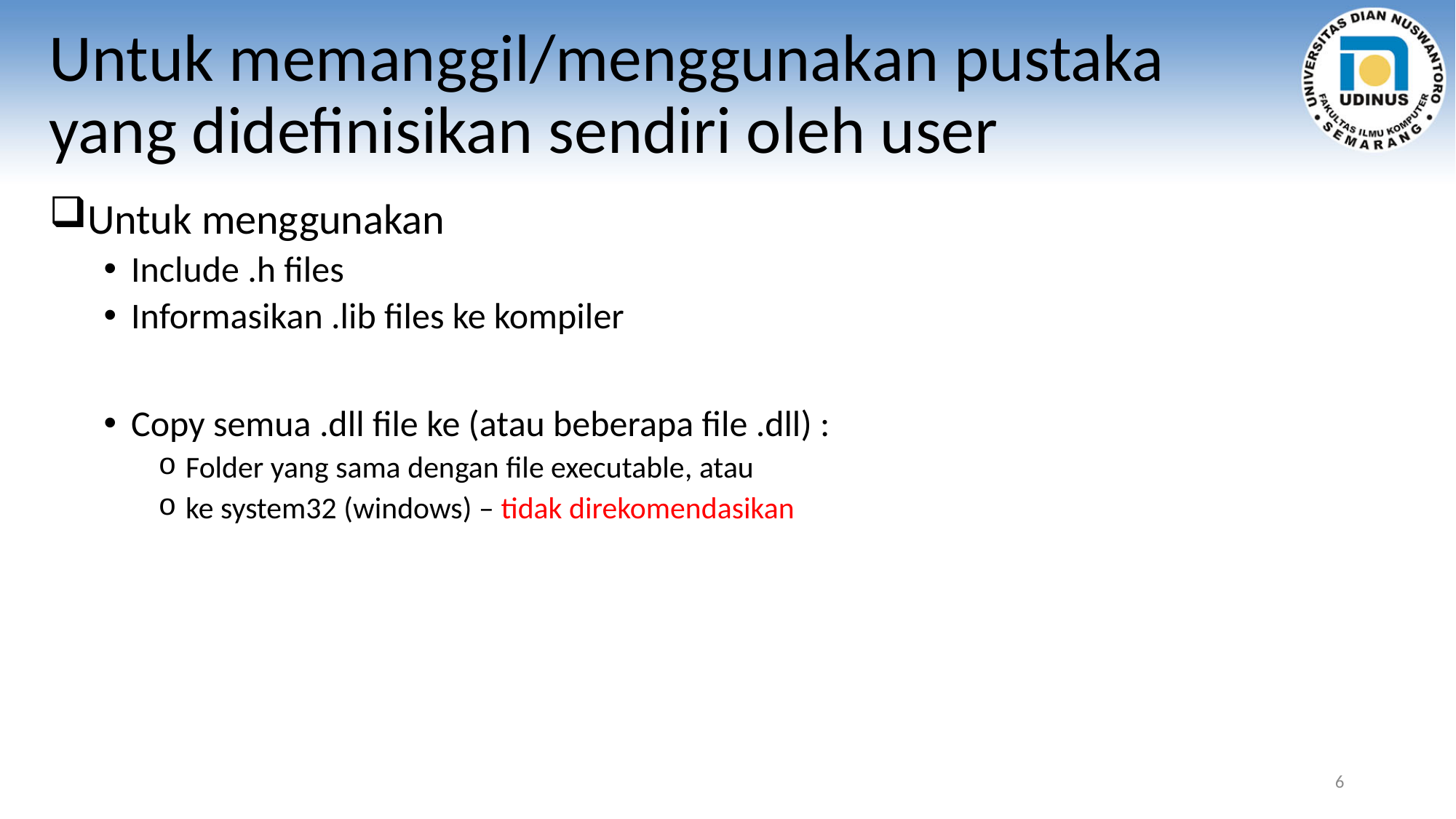

# Untuk memanggil/menggunakan pustaka yang didefinisikan sendiri oleh user
Untuk menggunakan
Include .h files
Informasikan .lib files ke kompiler

Copy semua .dll file ke (atau beberapa file .dll) :
Folder yang sama dengan file executable, atau
ke system32 (windows) – tidak direkomendasikan
6